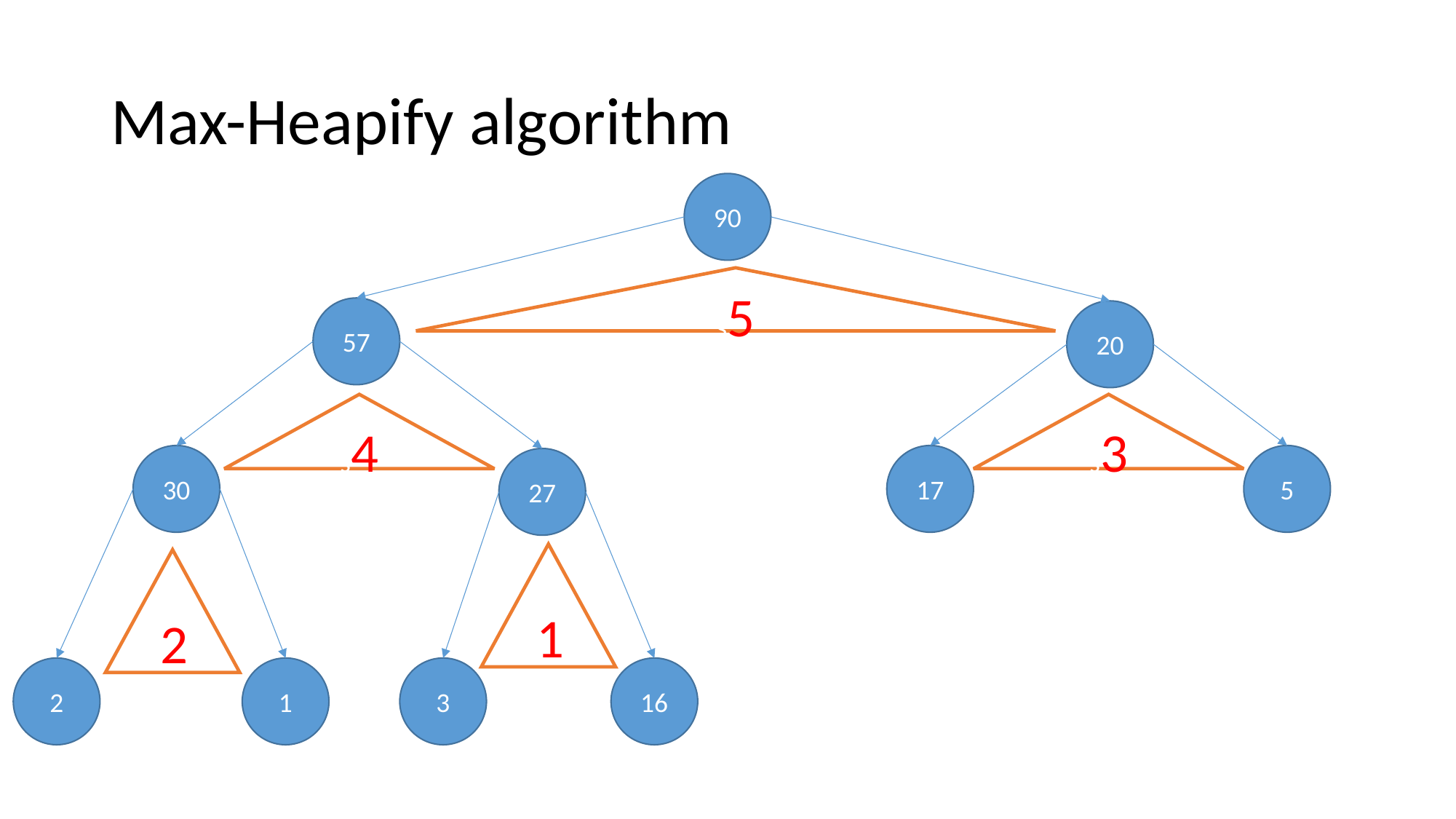

# Max-Heapify algorithm
90
s5
57
20
s4
s3
5
30
17
27
s1
s2
2
1
3
16